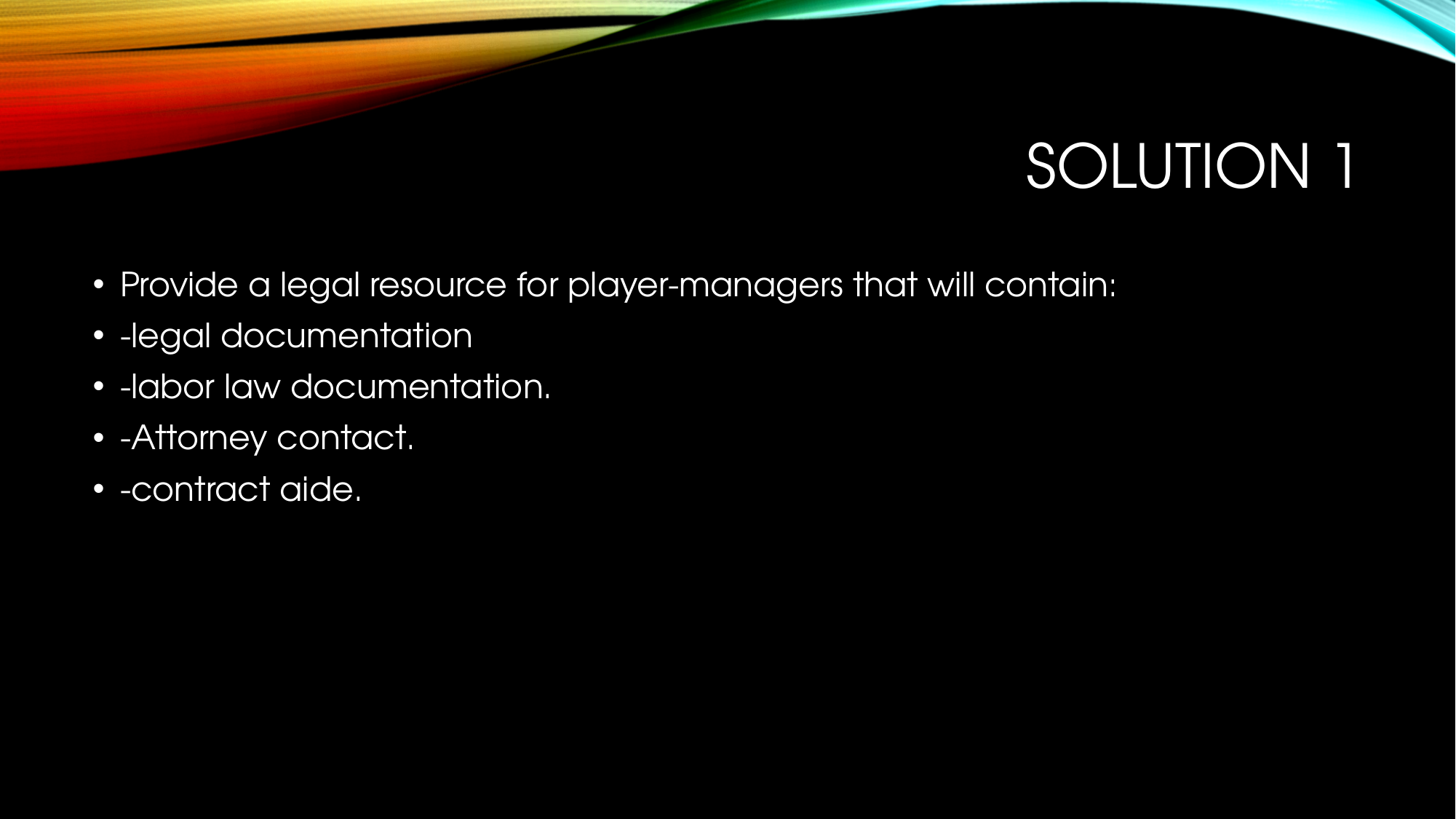

# Solution 1
Provide a legal resource for player-managers that will contain:
-legal documentation
-labor law documentation.
-Attorney contact.
-contract aide.